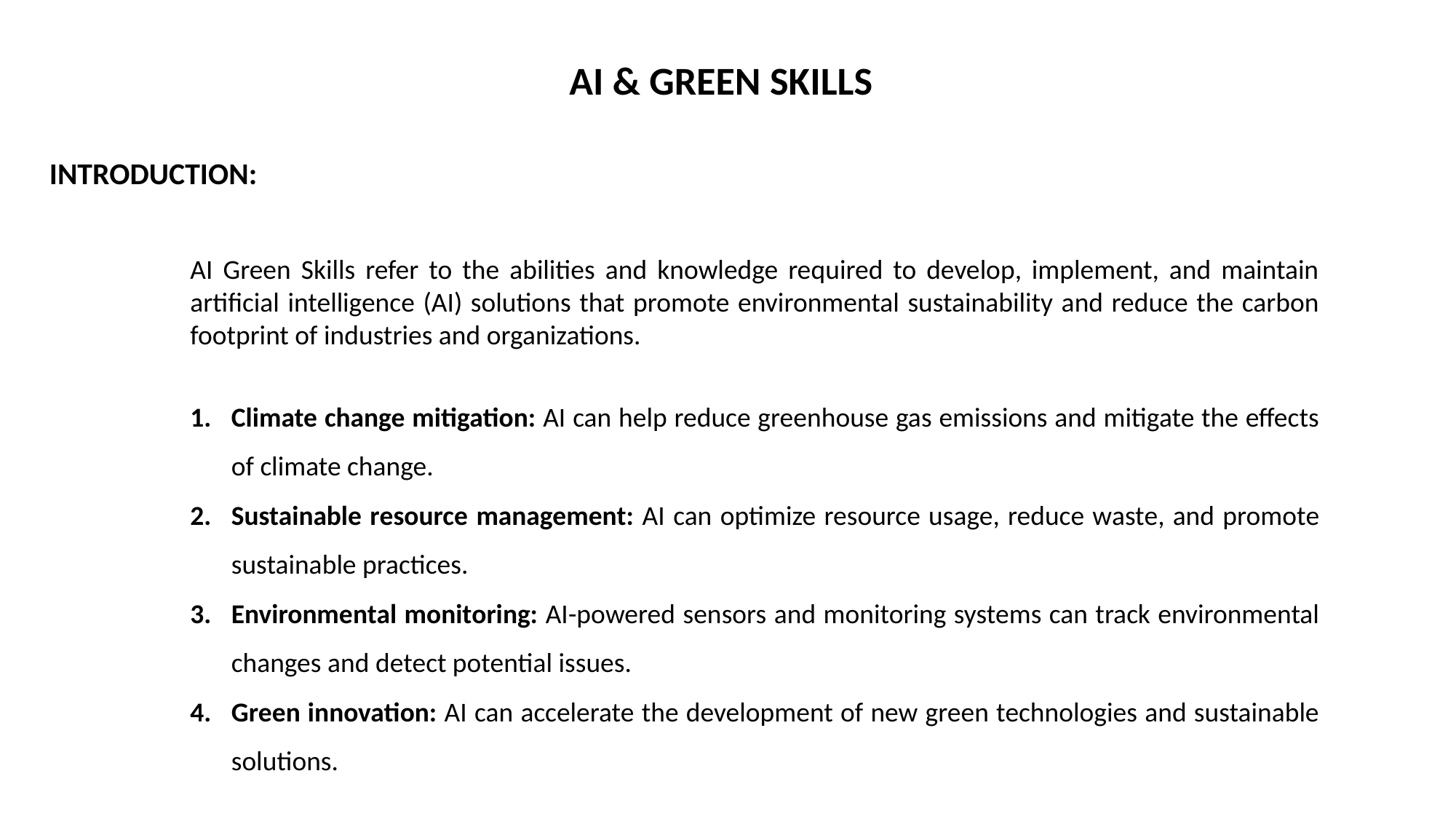

AI & GREEN SKILLS
INTRODUCTION:
AI Green Skills refer to the abilities and knowledge required to develop, implement, and maintain artificial intelligence (AI) solutions that promote environmental sustainability and reduce the carbon footprint of industries and organizations.

Climate change mitigation: AI can help reduce greenhouse gas emissions and mitigate the effects of climate change.
Sustainable resource management: AI can optimize resource usage, reduce waste, and promote sustainable practices.
Environmental monitoring: AI-powered sensors and monitoring systems can track environmental changes and detect potential issues.
Green innovation: AI can accelerate the development of new green technologies and sustainable solutions.